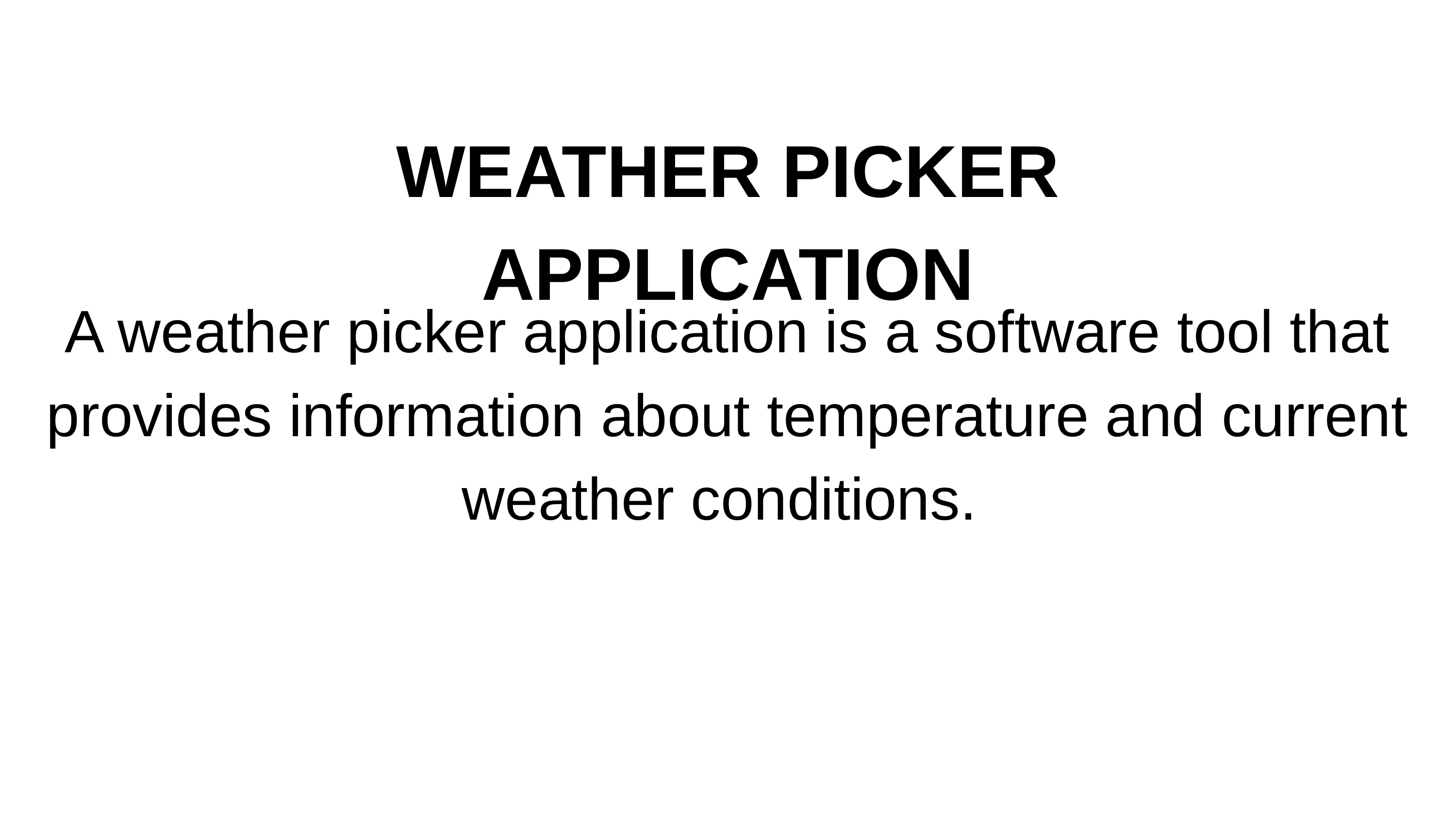

WEATHER PICKER APPLICATION
A weather picker application is a software tool that provides information about temperature and current weather conditions.